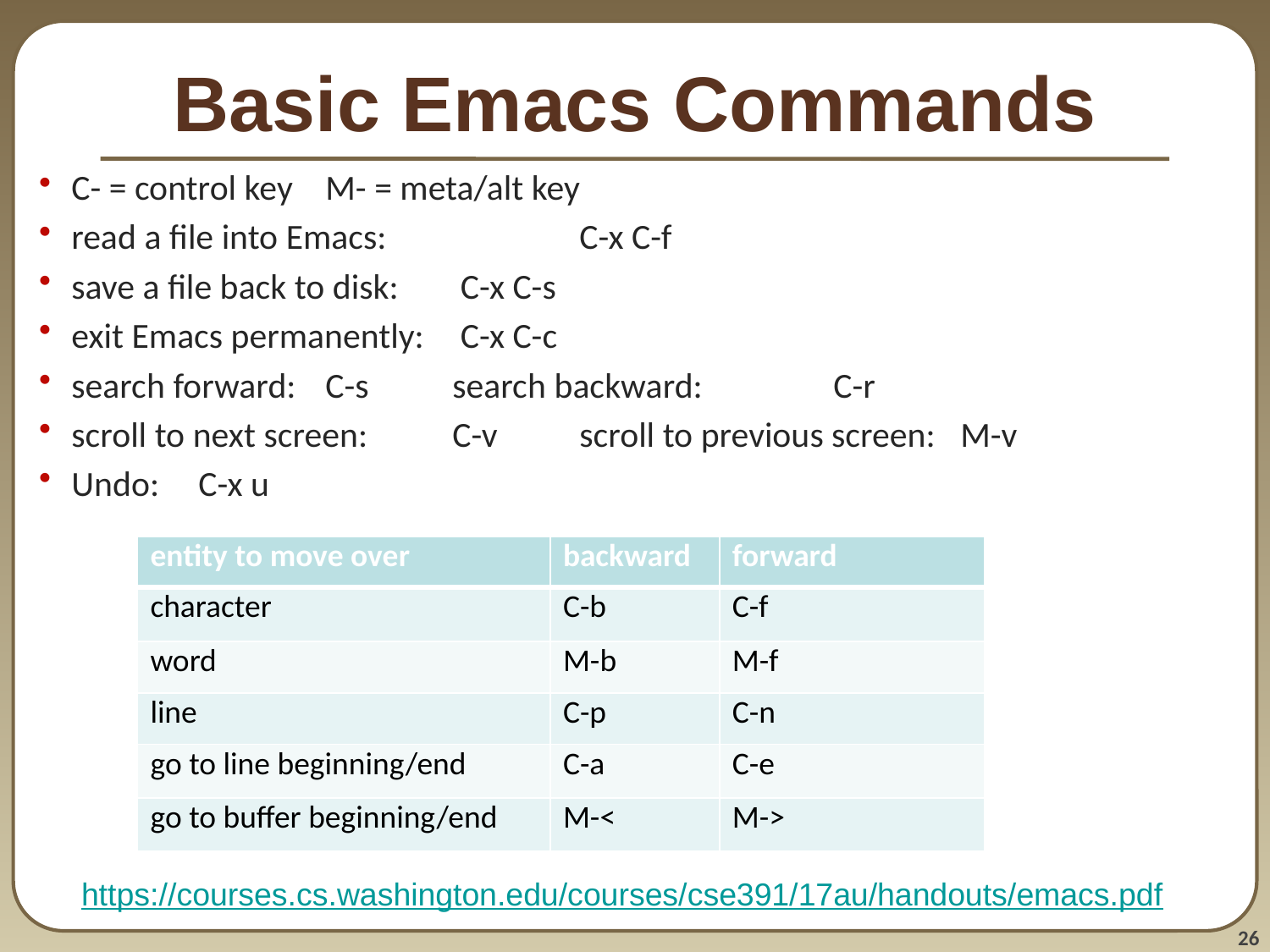

# Basic Emacs Commands
C- = control key	M- = meta/alt key
read a file into Emacs:	 	C-x C-f
save a file back to disk:	 C-x C-s
exit Emacs permanently:	 C-x C-c
search forward: 	C-s 	search backward: 	C-r
scroll to next screen:	C-v 	scroll to previous screen:	M-v
Undo:	C-x u
| entity to move over | backward | forward |
| --- | --- | --- |
| character | C-b | C-f |
| word | M-b | M-f |
| line | C-p | C-n |
| go to line beginning/end | C-a | C-e |
| go to buffer beginning/end | M-< | M-> |
https://courses.cs.washington.edu/courses/cse391/17au/handouts/emacs.pdf